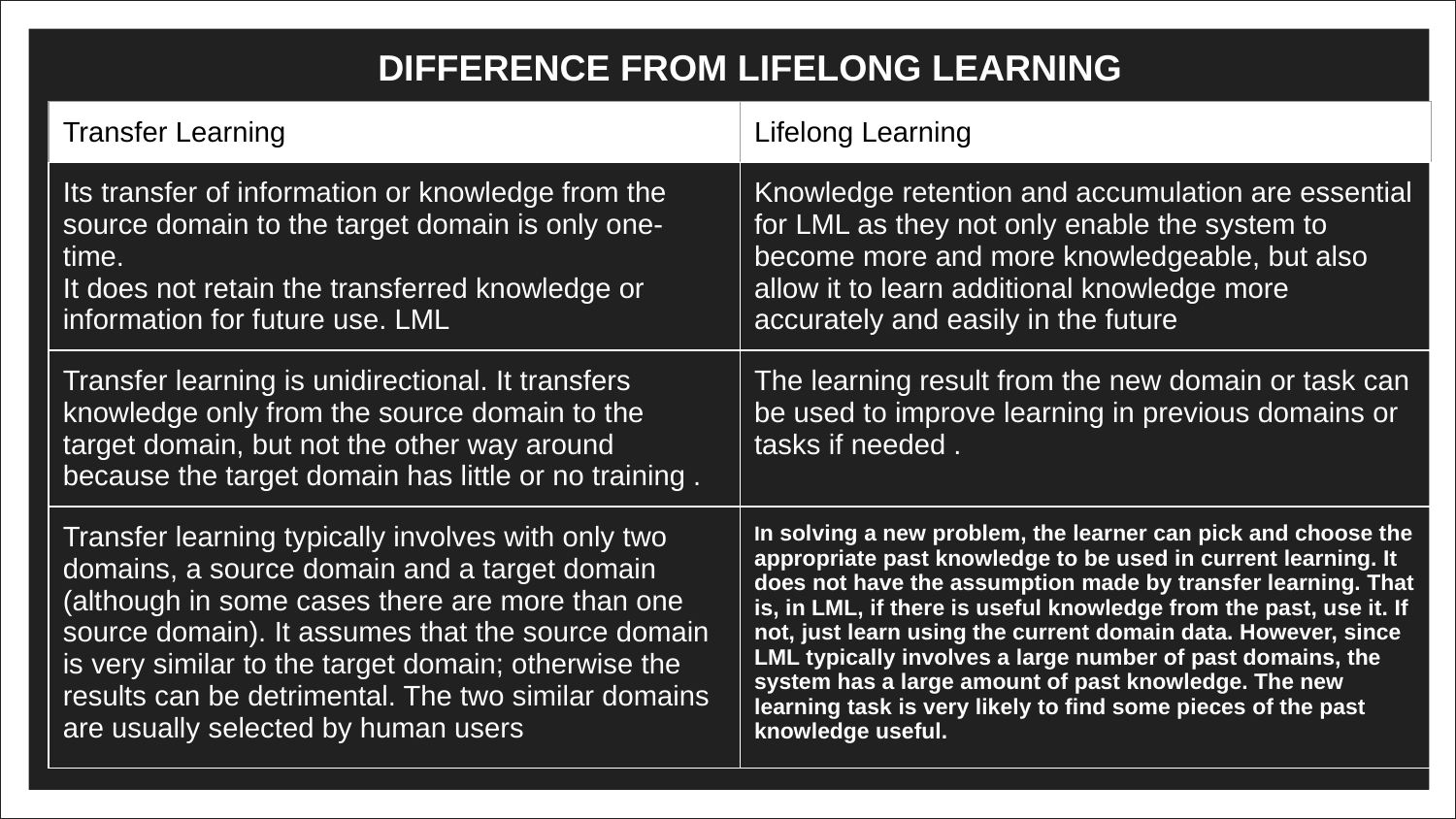

# DIFFERENCE FROM LIFELONG LEARNING
| Transfer Learning | Lifelong Learning |
| --- | --- |
| Its transfer of information or knowledge from the source domain to the target domain is only one-time. It does not retain the transferred knowledge or information for future use. LML | Knowledge retention and accumulation are essential for LML as they not only enable the system to become more and more knowledgeable, but also allow it to learn additional knowledge more accurately and easily in the future |
| Transfer learning is unidirectional. It transfers knowledge only from the source domain to the target domain, but not the other way around because the target domain has little or no training . | The learning result from the new domain or task can be used to improve learning in previous domains or tasks if needed . |
| Transfer learning typically involves with only two domains, a source domain and a target domain (although in some cases there are more than one source domain). It assumes that the source domain is very similar to the target domain; otherwise the results can be detrimental. The two similar domains are usually selected by human users | In solving a new problem, the learner can pick and choose the appropriate past knowledge to be used in current learning. It does not have the assumption made by transfer learning. That is, in LML, if there is useful knowledge from the past, use it. If not, just learn using the current domain data. However, since LML typically involves a large number of past domains, the system has a large amount of past knowledge. The new learning task is very likely to find some pieces of the past knowledge useful. |